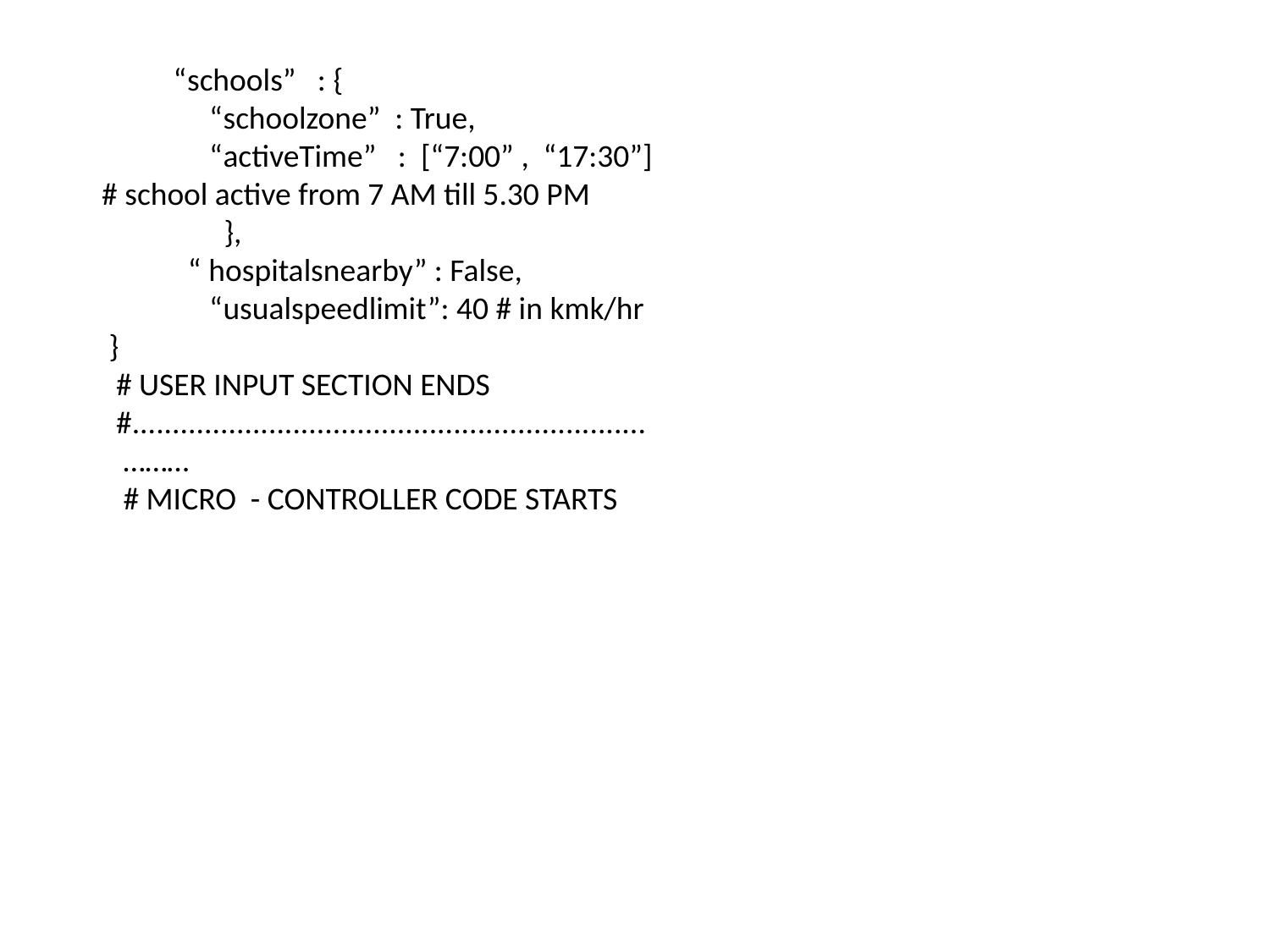

“schools”   : {
                       “schoolzone”  : True,
                       “activeTime”   :  [“7:00” ,  “17:30”]
        # school active from 7 AM till 5.30 PM
                         },
                    “ hospitalsnearby” : False,
                       “usualspeedlimit”: 40 # in kmk/hr
         }
          # USER INPUT SECTION ENDS
          #................................................................
           ………
           # MICRO  - CONTROLLER CODE STARTS